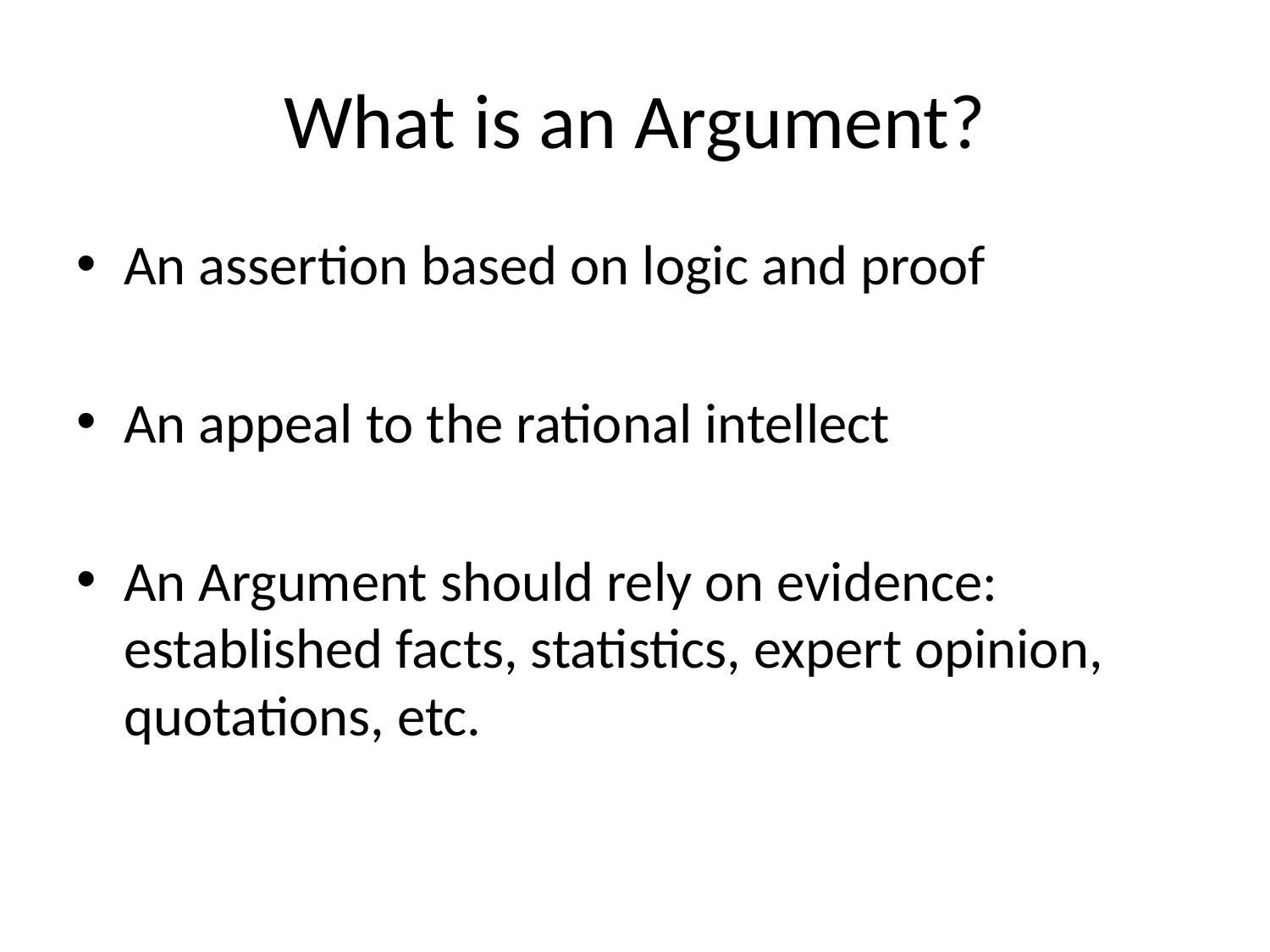

# What is an Argument?
An assertion based on logic and proof

An appeal to the rational intellect

An Argument should rely on evidence: established facts, statistics, expert opinion, quotations, etc.